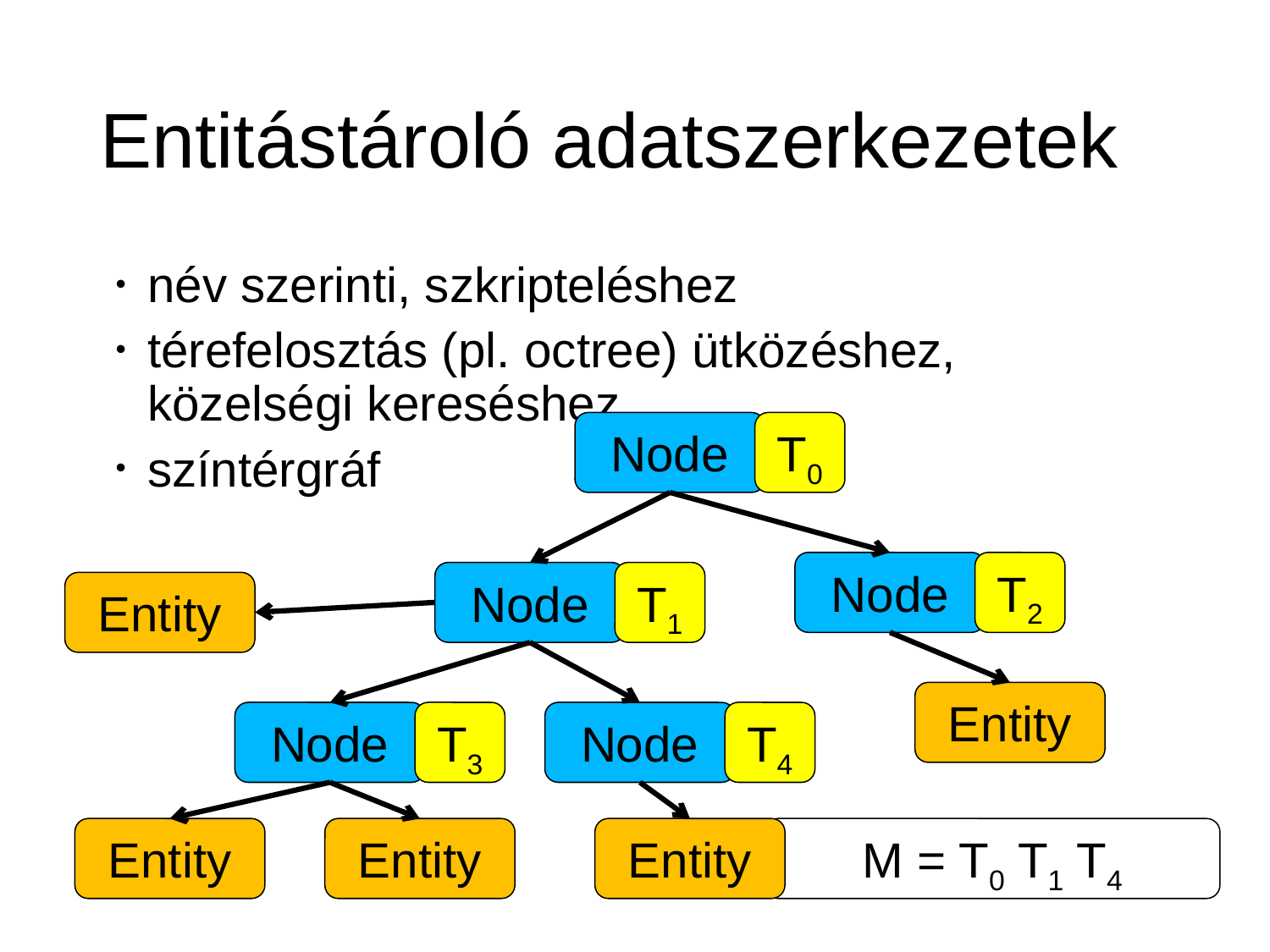

# Entitástároló adatszerkezetek
név szerinti, szkripteléshez
térefelosztás (pl. octree) ütközéshez, közelségi kereséshez
színtérgráf
Node
T0
Node
T2
Node
T1
Entity
Entity
Node
T3
Node
T4
Entity
Entity
Entity
M = T0 T1 T4